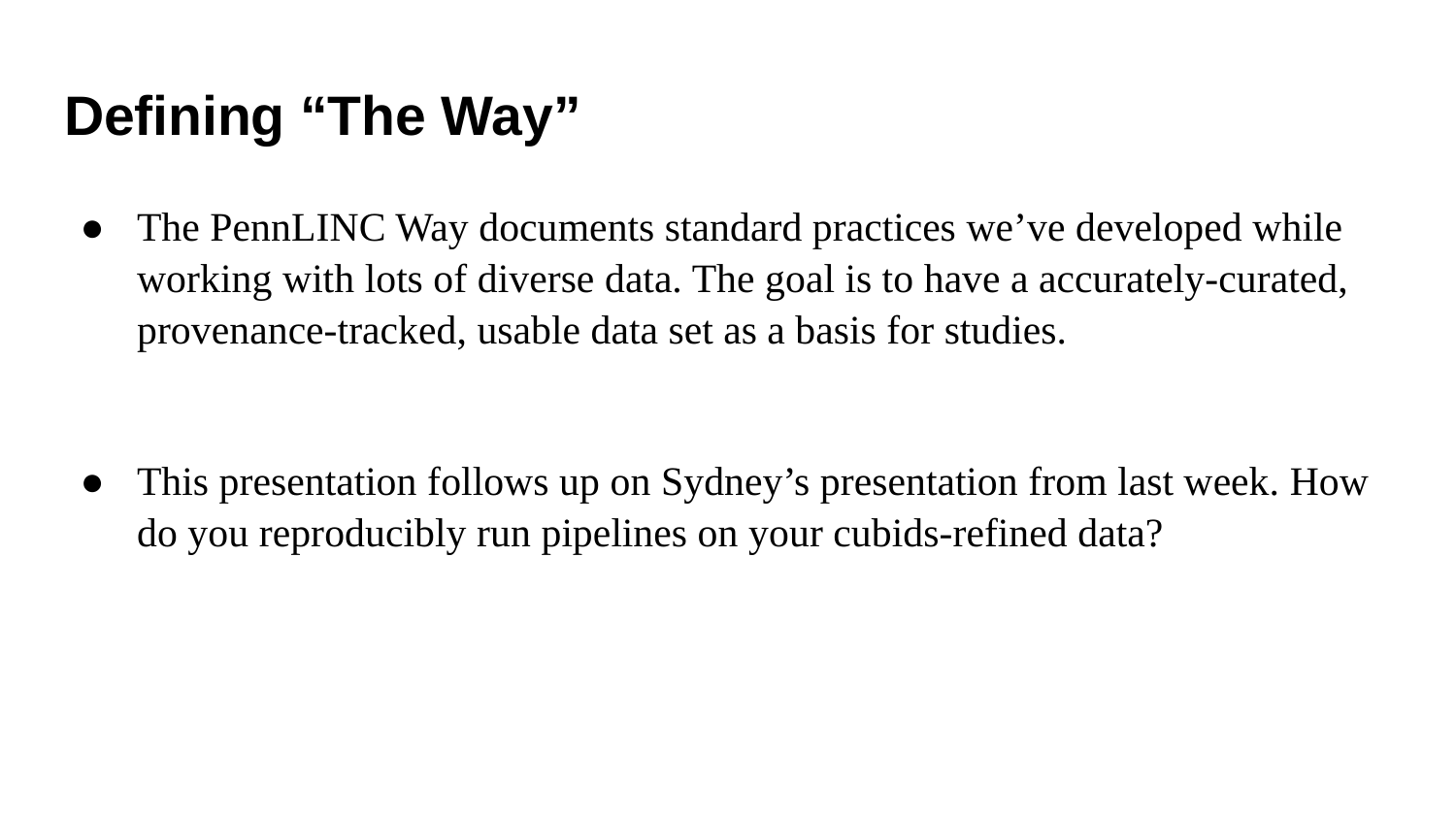

# Defining “The Way”
The PennLINC Way documents standard practices we’ve developed while working with lots of diverse data. The goal is to have a accurately-curated, provenance-tracked, usable data set as a basis for studies.

This presentation follows up on Sydney’s presentation from last week. How do you reproducibly run pipelines on your cubids-refined data?